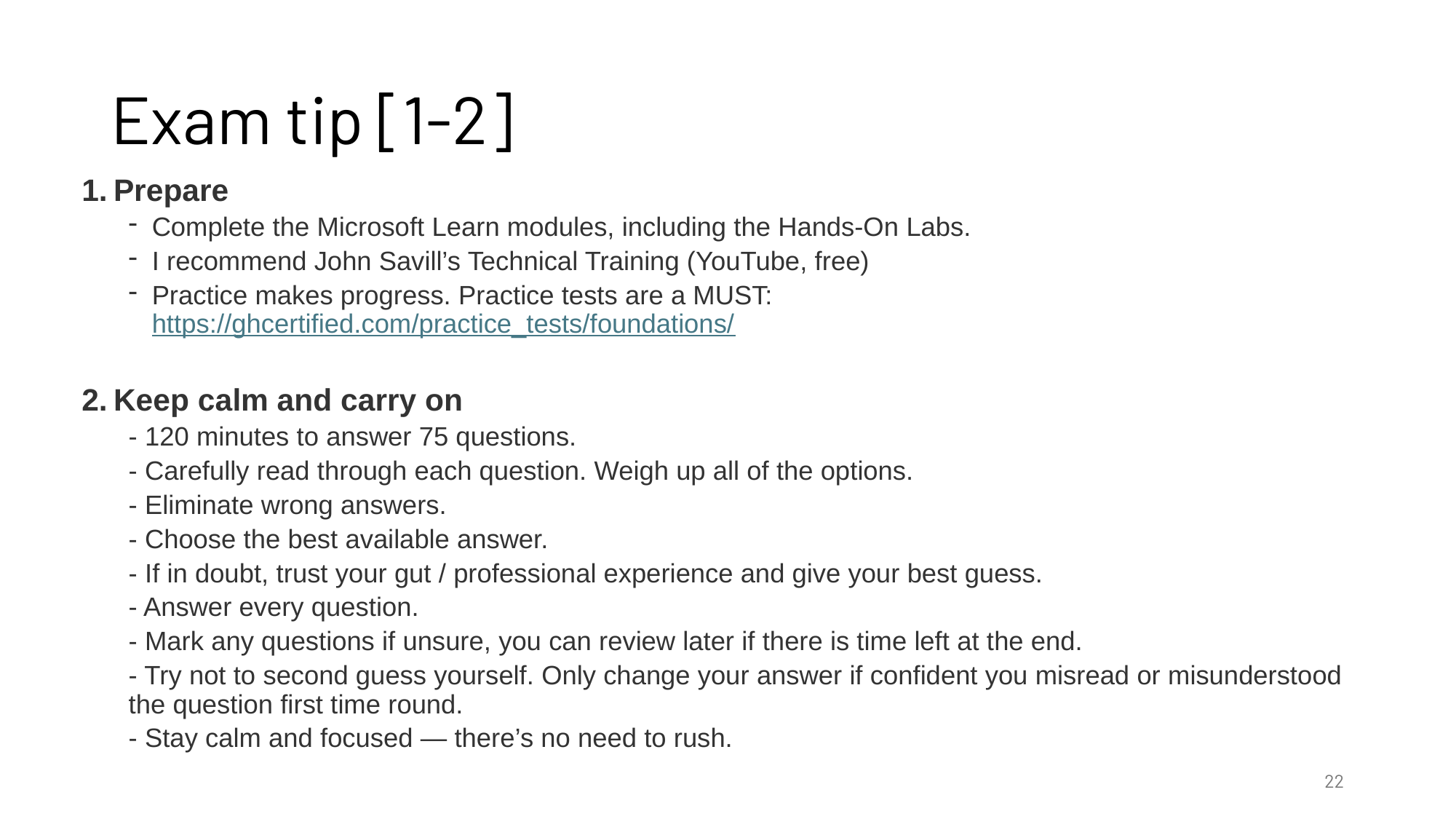

# Exam tip [1-2]
 Prepare
Complete the Microsoft Learn modules, including the Hands-On Labs.
I recommend John Savill’s Technical Training (YouTube, free)
Practice makes progress. Practice tests are a MUST: https://ghcertified.com/practice_tests/foundations/

 Keep calm and carry on
- 120 minutes to answer 75 questions.
- Carefully read through each question. Weigh up all of the options.
- Eliminate wrong answers.
- Choose the best available answer.
- If in doubt, trust your gut / professional experience and give your best guess.
- Answer every question.
- Mark any questions if unsure, you can review later if there is time left at the end.
- Try not to second guess yourself. Only change your answer if confident you misread or misunderstood the question first time round.
- Stay calm and focused — there’s no need to rush.

22